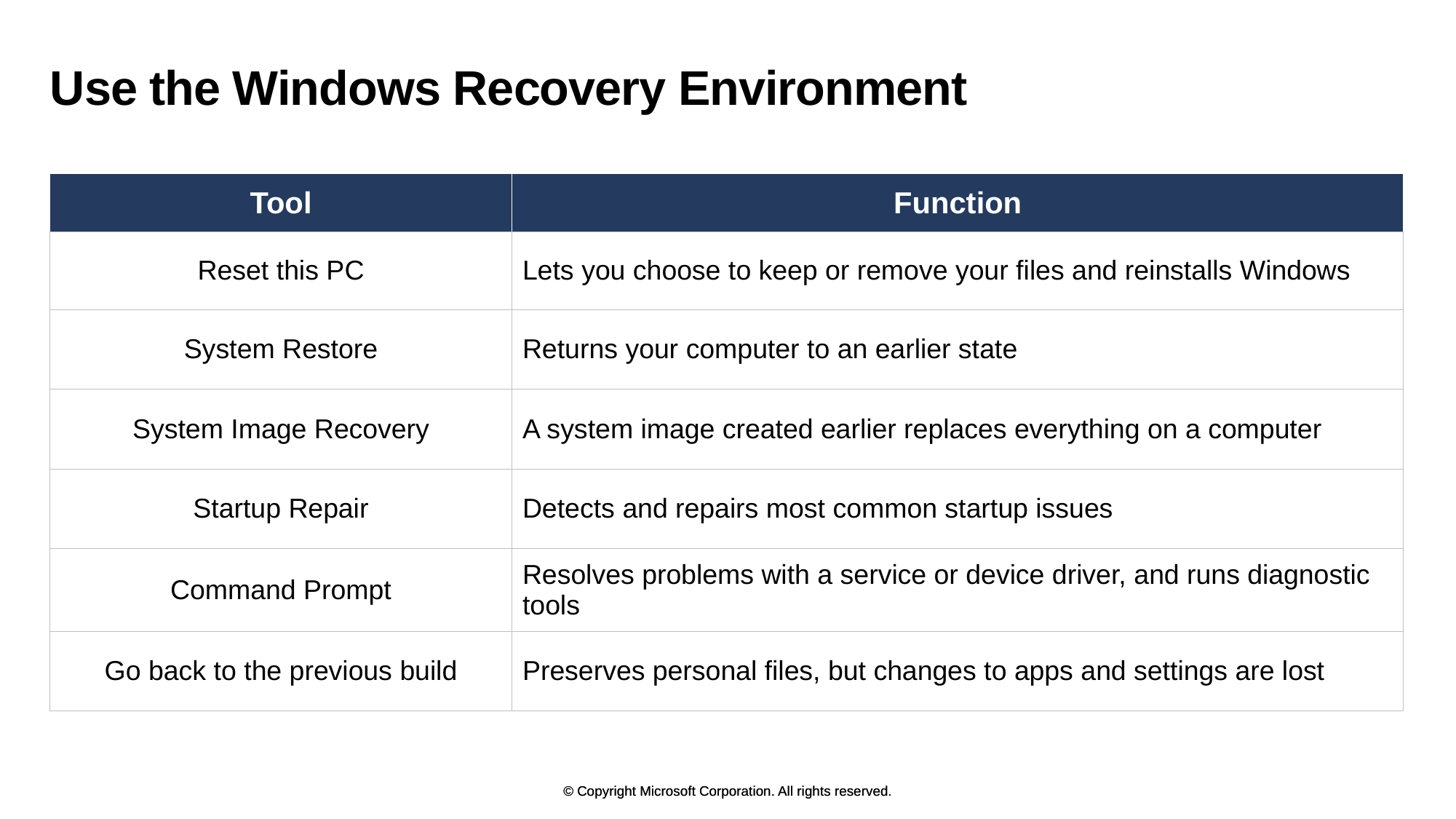

# Use the Windows Recovery Environment
| Tool | Function |
| --- | --- |
| Reset this PC | Lets you choose to keep or remove your files and reinstalls Windows |
| System Restore | Returns your computer to an earlier state |
| System Image Recovery | A system image created earlier replaces everything on a computer |
| Startup Repair | Detects and repairs most common startup issues |
| Command Prompt | Resolves problems with a service or device driver, and runs diagnostic tools |
| Go back to the previous build | Preserves personal files, but changes to apps and settings are lost |